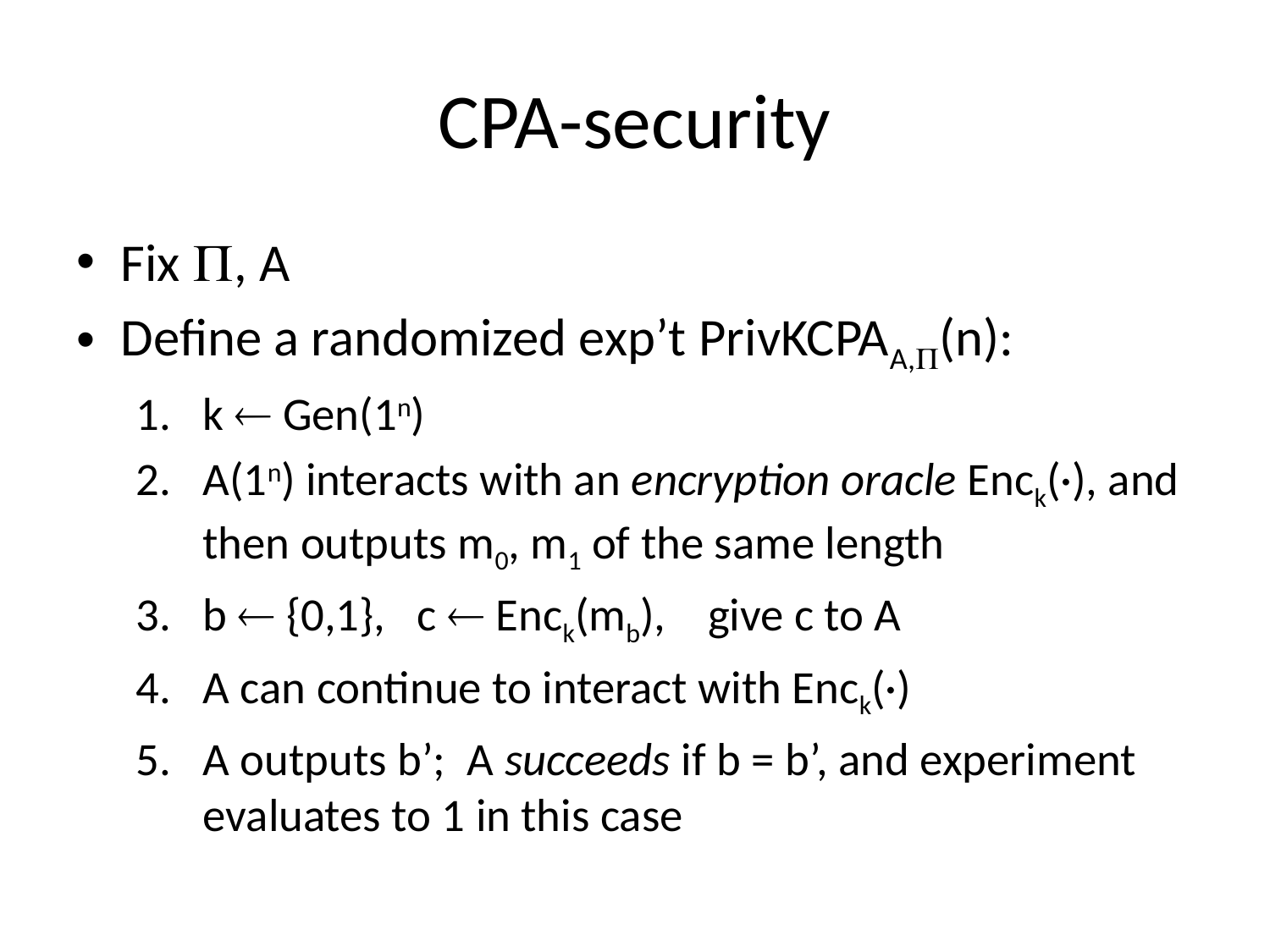

# CPA-security
Fix Π, A
Define a randomized exp’t PrivKCPAA,Π(n):
k ← Gen(1n)
A(1n) interacts with an encryption oracle Enck(·), and then outputs m0, m1 of the same length
b ← {0,1},   c ← Enck(mb),    give c to A
A can continue to interact with Enck(·)
A outputs b’;  A succeeds if b = b’, and experiment evaluates to 1 in this case